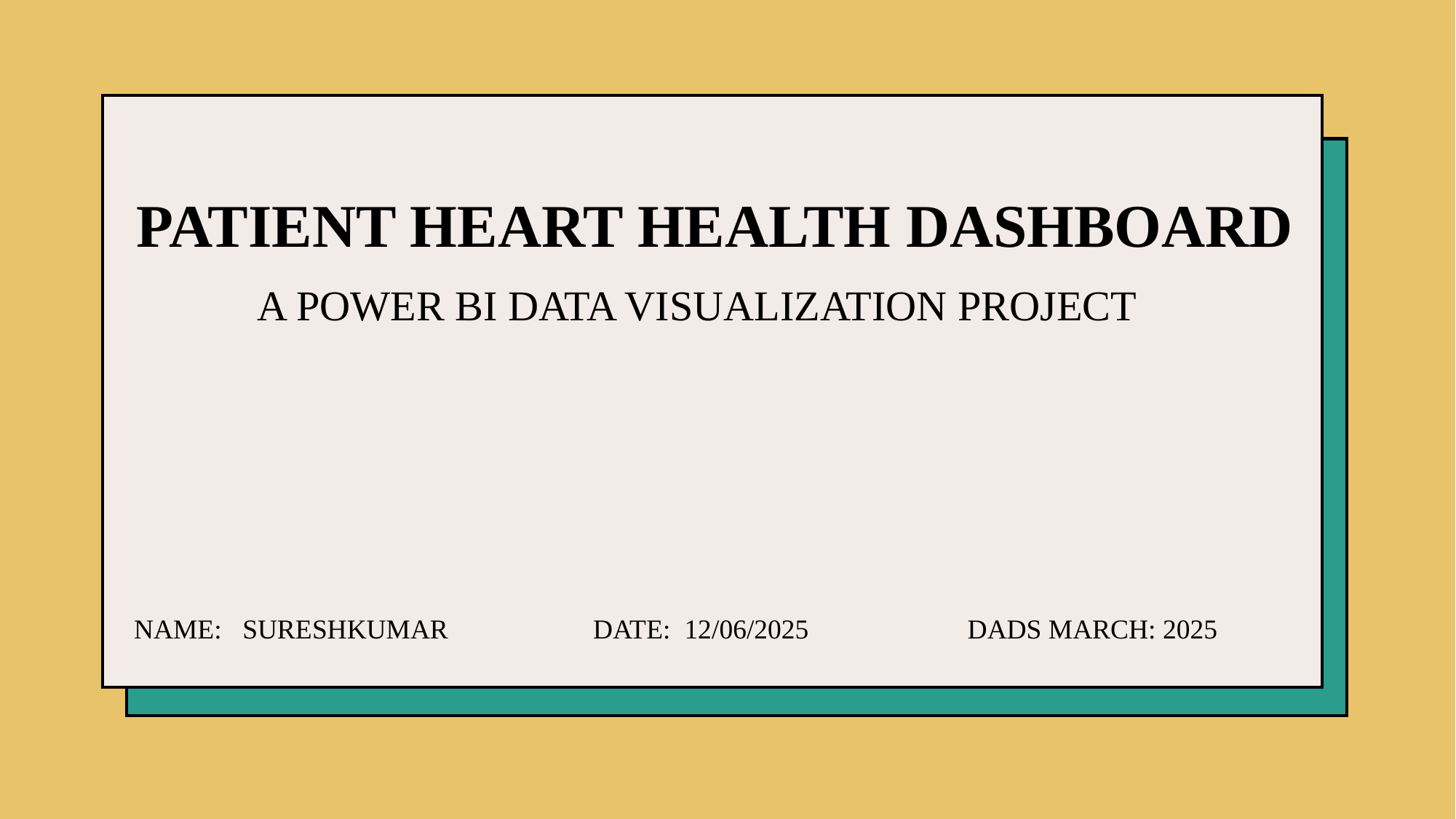

# PATIENT HEART HEALTH DASHBOARD
A POWER BI DATA VISUALIZATION PROJECT

NAME:   SURESHKUMAR                     DATE:  12/06/2025                       DADS MARCH: 2025